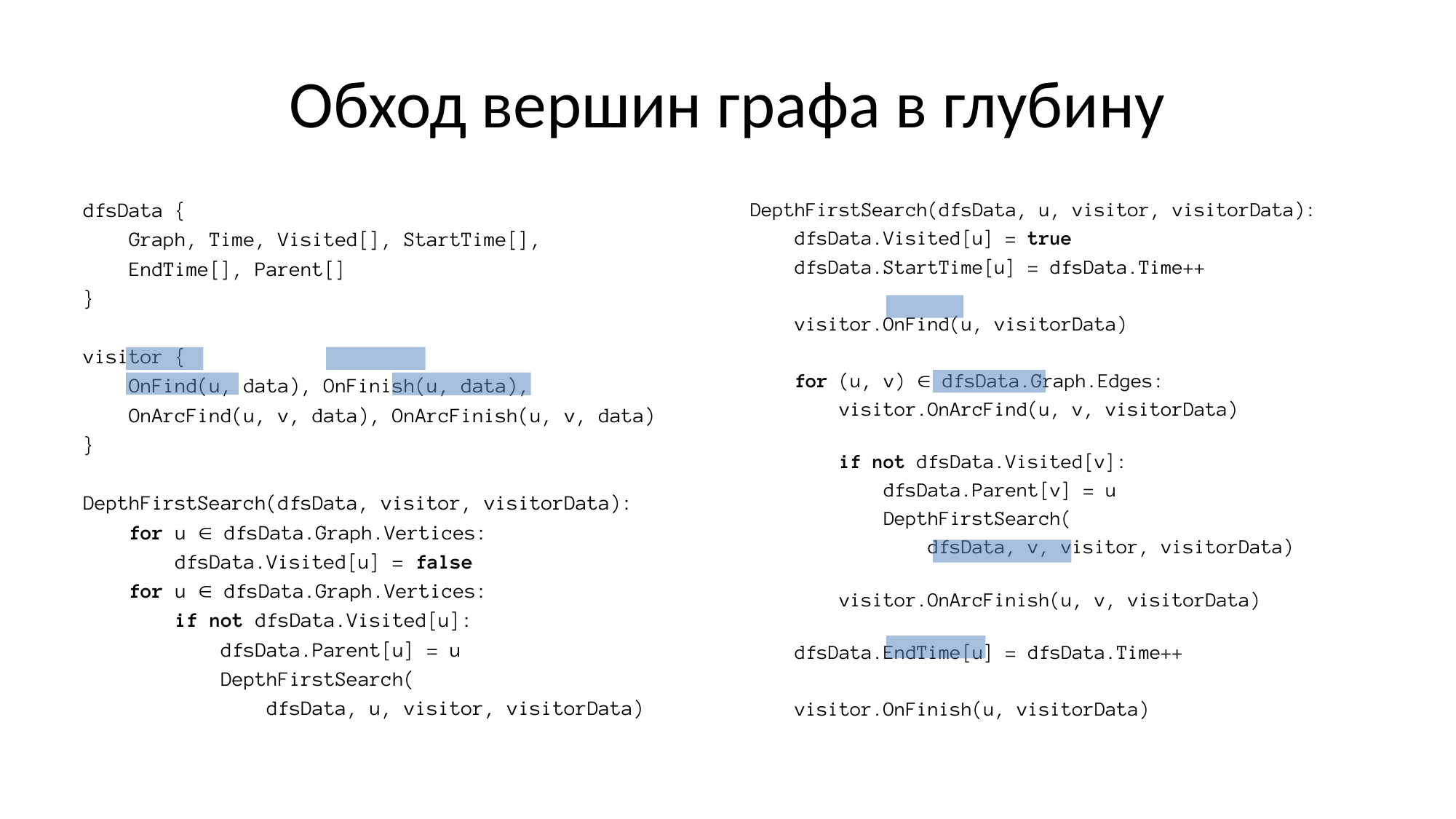

# Обход вершин графа в глубину
dfsData {
    Graph, Time, Visited[], StartTime[],
    EndTime[], Parent[]
}

visitor {
    OnFind(u, data), OnFinish(u, data),
    OnArcFind(u, v, data), OnArcFinish(u, v, data)
}

DepthFirstSearch(dfsData, visitor, visitorData):
    for u ∈ dfsData.Graph.Vertices:
        dfsData.Visited[u] = false
    for u ∈ dfsData.Graph.Vertices:
        if not dfsData.Visited[u]:
            dfsData.Parent[u] = u
            DepthFirstSearch(
                dfsData, u, visitor, visitorData)

DepthFirstSearch(dfsData, u, visitor, visitorData):
    dfsData.Visited[u] = true
    dfsData.StartTime[u] = dfsData.Time++

    visitor.OnFind(u, visitorData)

    for (u, v) ∈ dfsData.Graph.Edges:
        visitor.OnArcFind(u, v, visitorData)
        if not dfsData.Visited[v]:
            dfsData.Parent[v] = u
            DepthFirstSearch(
                dfsData, v, visitor, visitorData)
        visitor.OnArcFinish(u, v, visitorData)
    dfsData.EndTime[u] = dfsData.Time++

    visitor.OnFinish(u, visitorData)